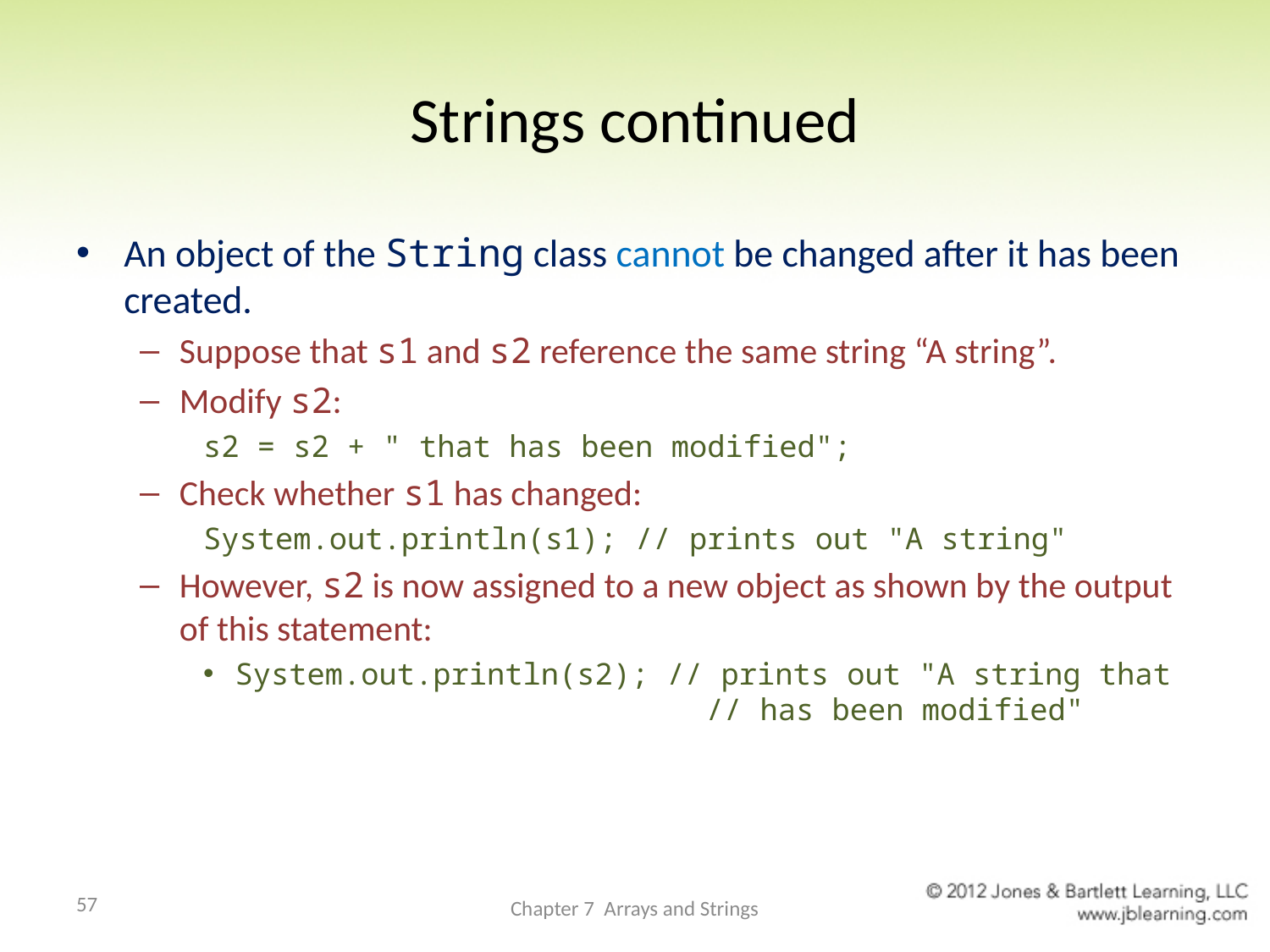

# Strings continued
An object of the String class cannot be changed after it has been created.
Suppose that s1 and s2 reference the same string “A string”.
Modify s2:
s2 = s2 + " that has been modified";
Check whether s1 has changed:
System.out.println(s1); // prints out "A string"
However, s2 is now assigned to a new object as shown by the output of this statement:
System.out.println(s2); // prints out "A string that 			     // has been modified"

57
Chapter 7  Arrays and Strings